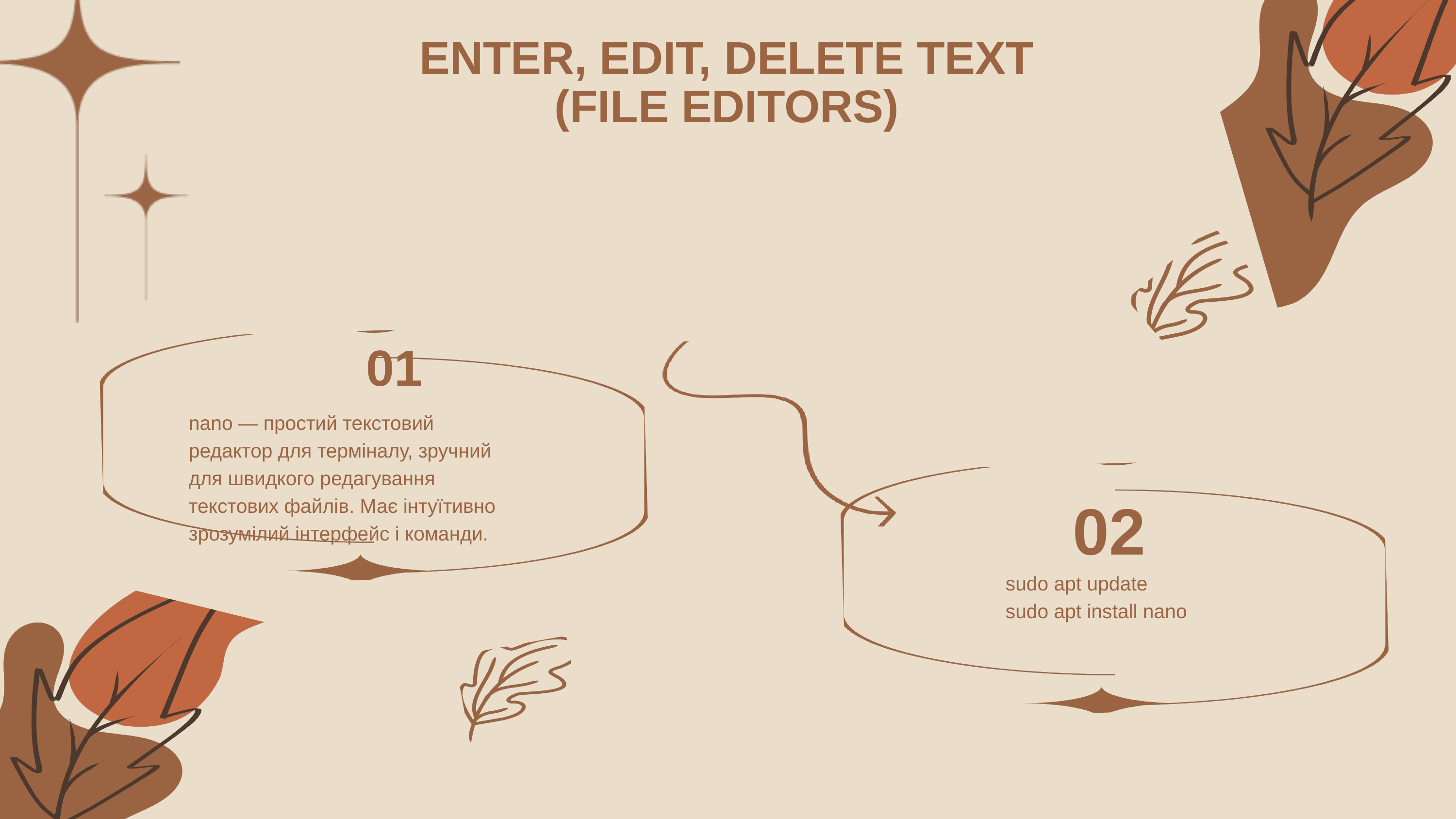

ENTER, EDIT, DELETE TEXT (FILE EDITORS)

01
nano — простий текстовий редактор для терміналу, зручний для швидкого редагування текстових файлів. Має інтуїтивно зрозумілий інтерфейс і команди.
02
sudo apt update
sudo apt install nano